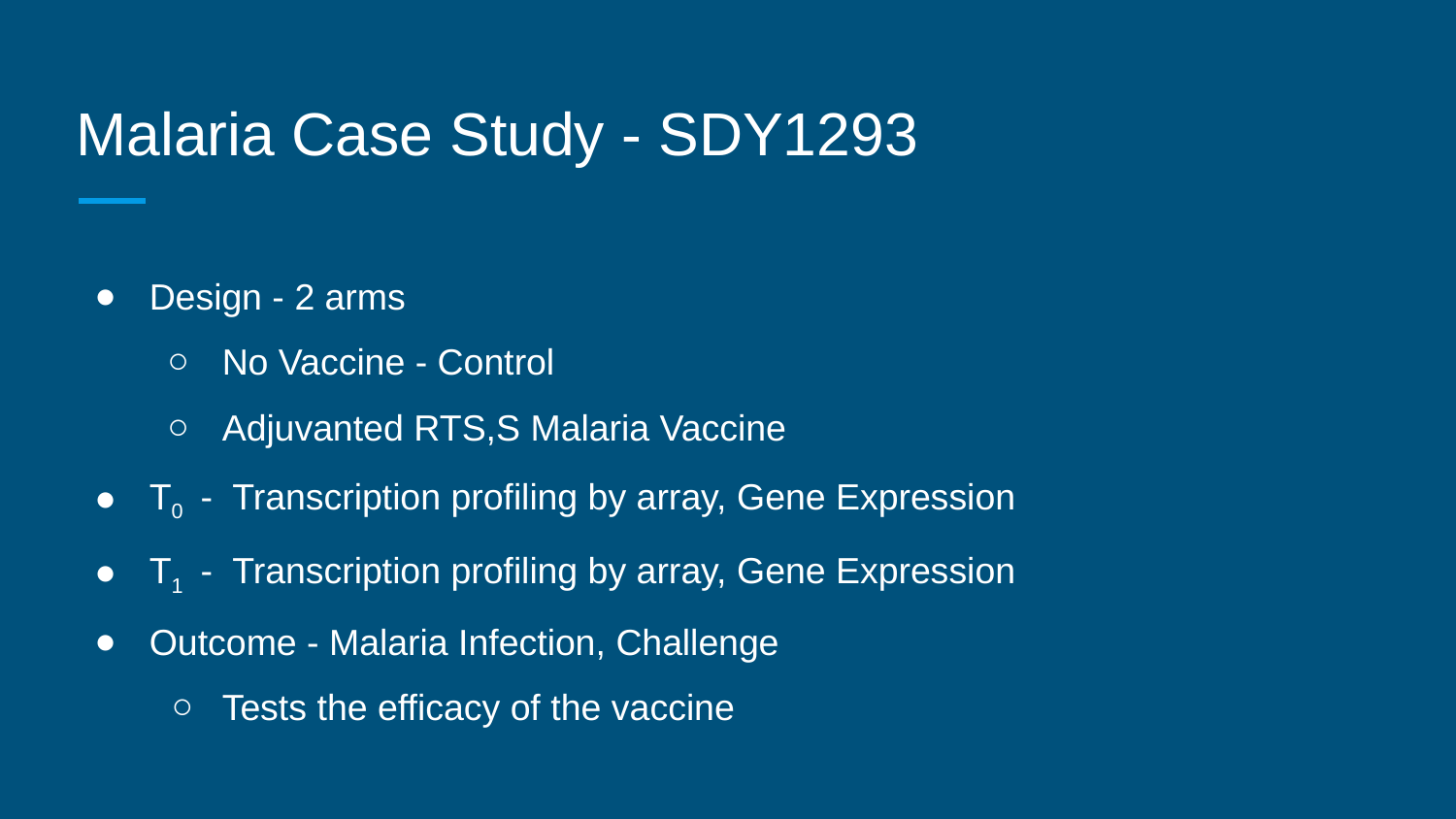

# Malaria Case Study - SDY1293
Design - 2 arms
No Vaccine - Control
Adjuvanted RTS,S Malaria Vaccine
T0   -  Transcription profiling by array, Gene Expression
T1   -  Transcription profiling by array, Gene Expression
Outcome - Malaria Infection, Challenge
Tests the efficacy of the vaccine